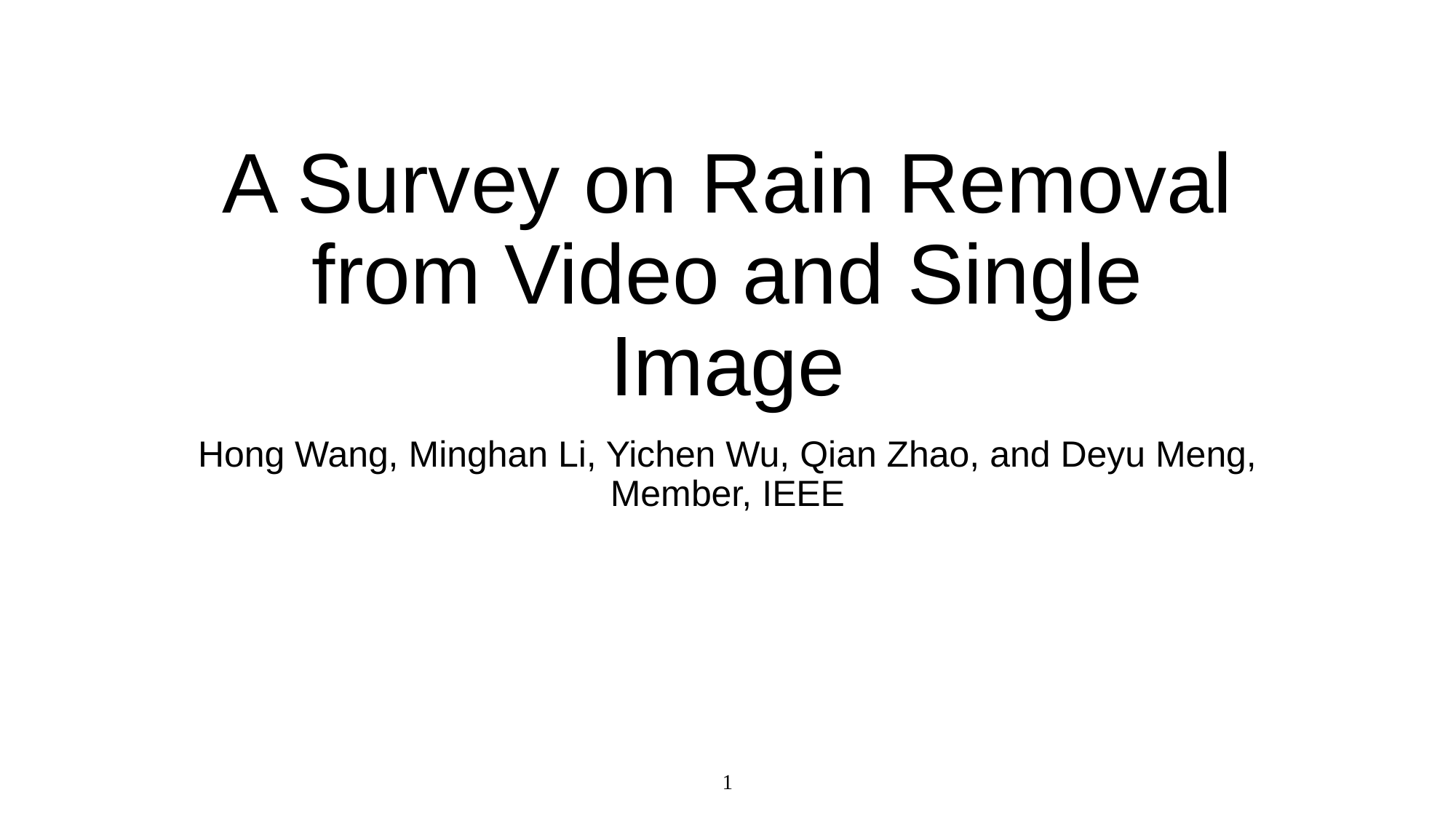

# A Survey on Rain Removal from Video and Single Image
Hong Wang, Minghan Li, Yichen Wu, Qian Zhao, and Deyu Meng, Member, IEEE
1